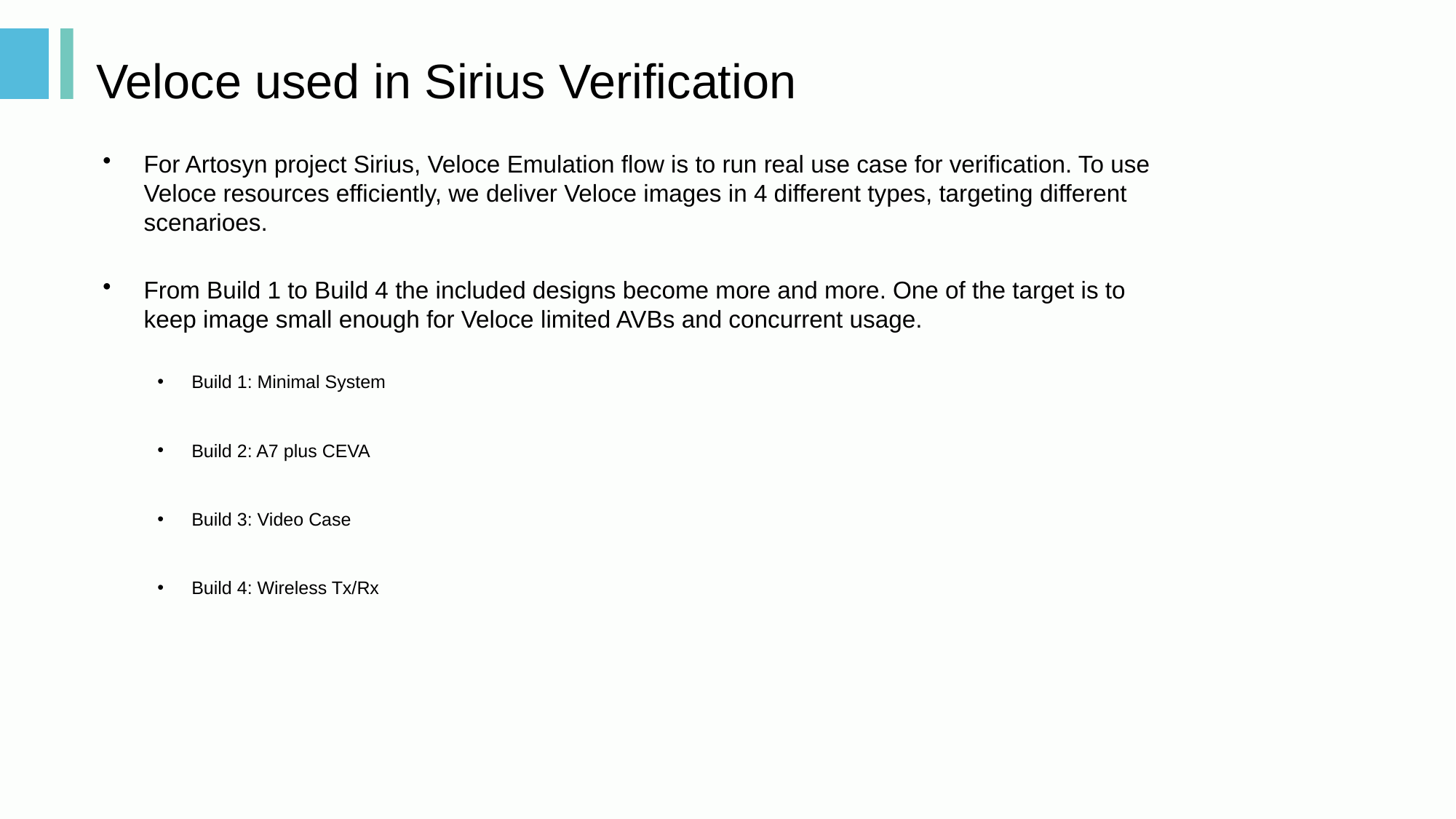

# Veloce used in Sirius Verification
For Artosyn project Sirius, Veloce Emulation flow is to run real use case for verification. To use Veloce resources efficiently, we deliver Veloce images in 4 different types, targeting different scenarioes.

From Build 1 to Build 4 the included designs become more and more. One of the target is to keep image small enough for Veloce limited AVBs and concurrent usage.

Build 1: Minimal System

Build 2: A7 plus CEVA

Build 3: Video Case

Build 4: Wireless Tx/Rx